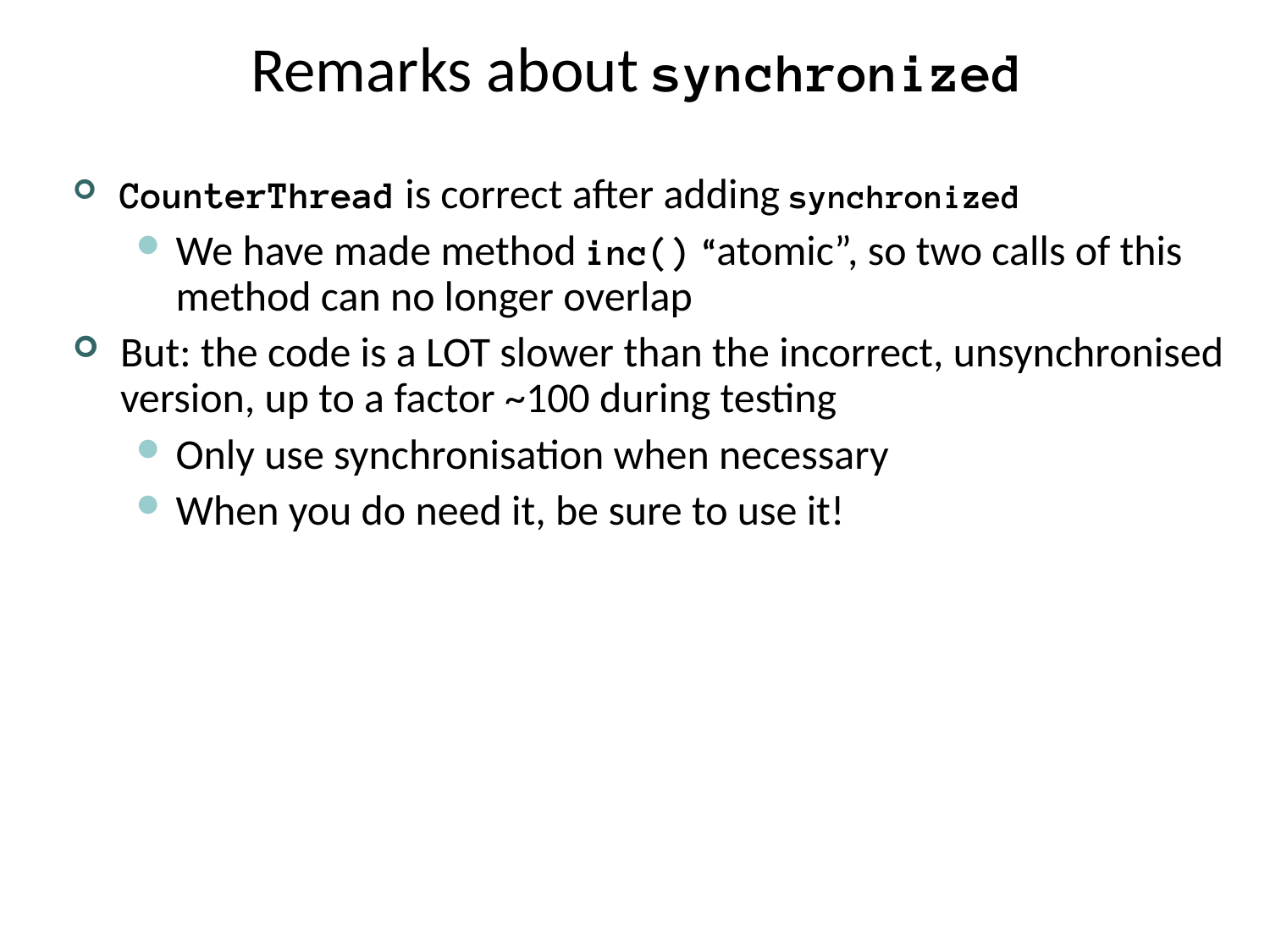

# Remarks about synchronized
CounterThread is correct after adding synchronized
We have made method inc() “atomic”, so two calls of this method can no longer overlap
But: the code is a LOT slower than the incorrect, unsynchronised version, up to a factor ~100 during testing
Only use synchronisation when necessary
When you do need it, be sure to use it!